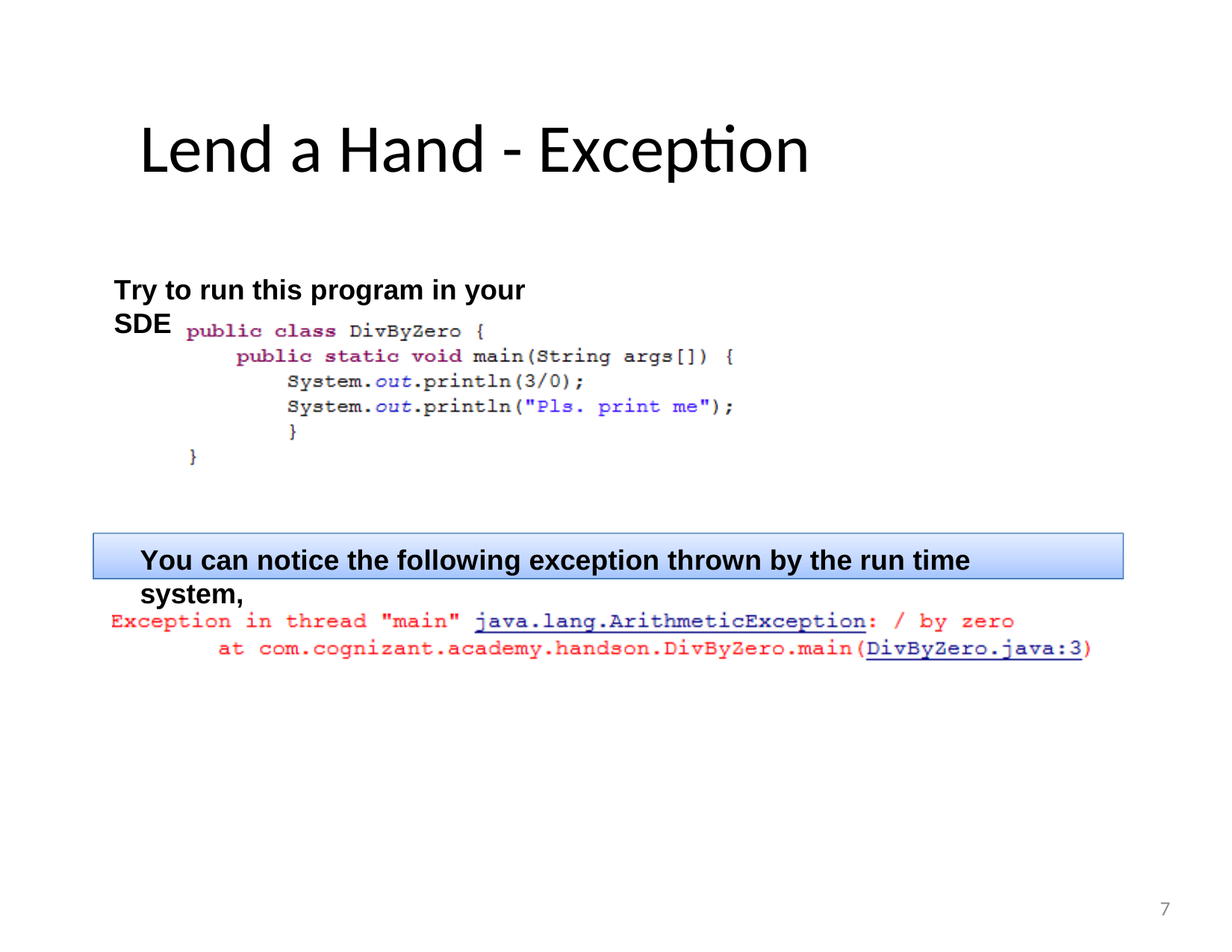

Lend a Hand - Exception
Try to run this program in your SDE

You can notice the following exception thrown by the run time system,

7